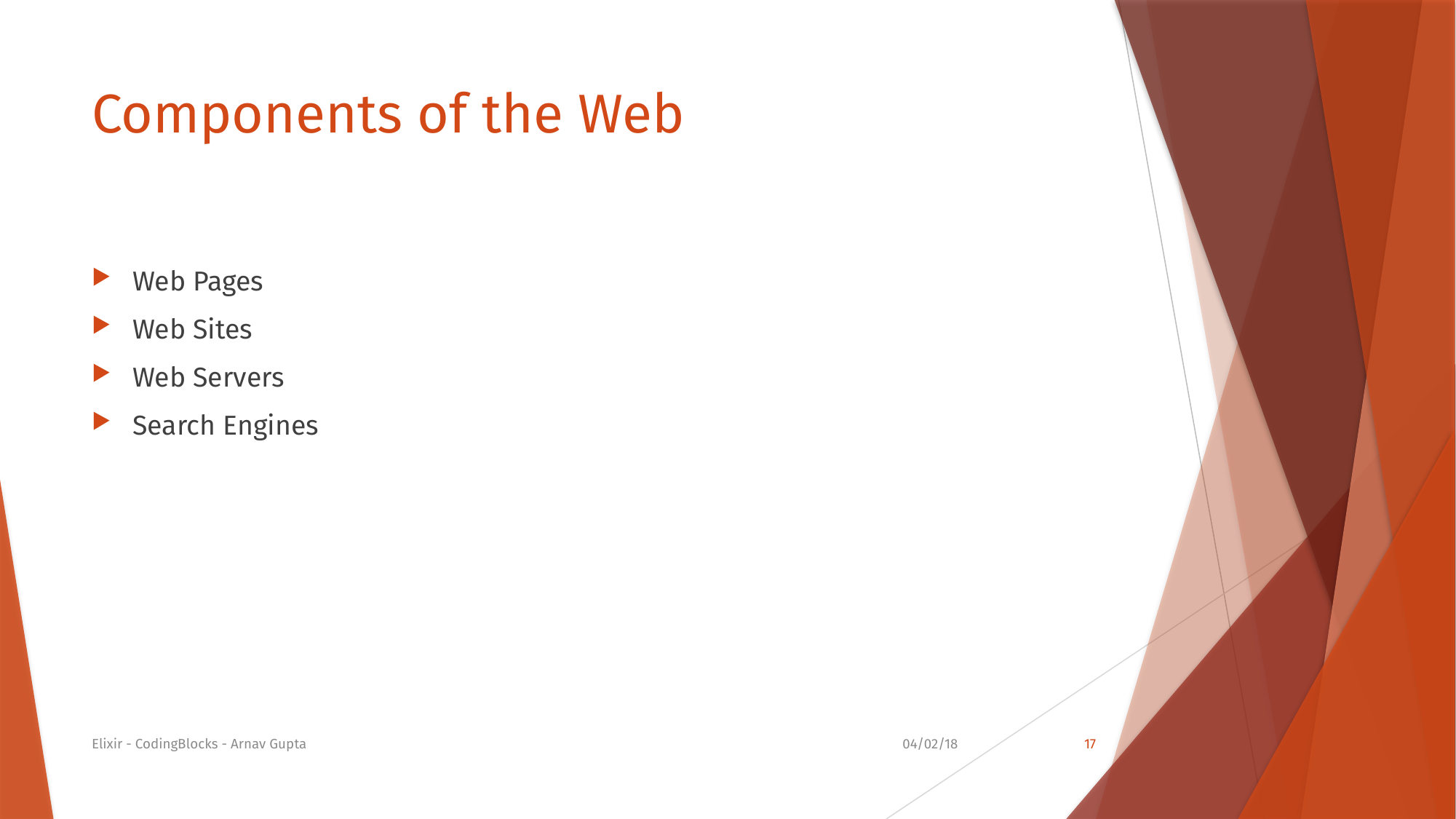

# Components of the Web
Web Pages
Web Sites
Web Servers
Search Engines
Elixir - CodingBlocks - Arnav Gupta
04/02/18
17